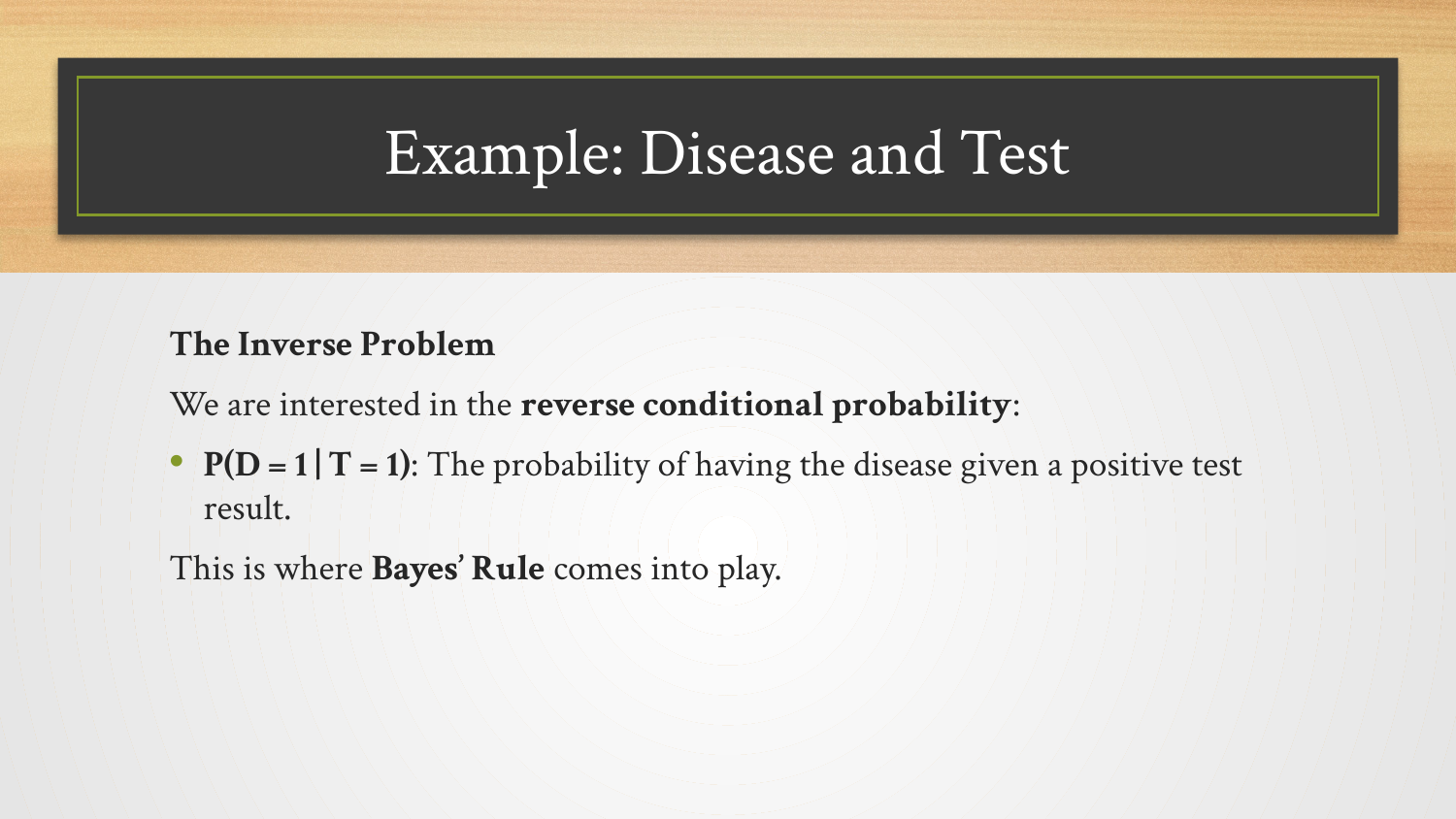

# Example: Disease and Test

The Inverse Problem
We are interested in the reverse conditional probability:
P(D = 1 | T = 1): The probability of having the disease given a positive test result.
This is where Bayes’ Rule comes into play.